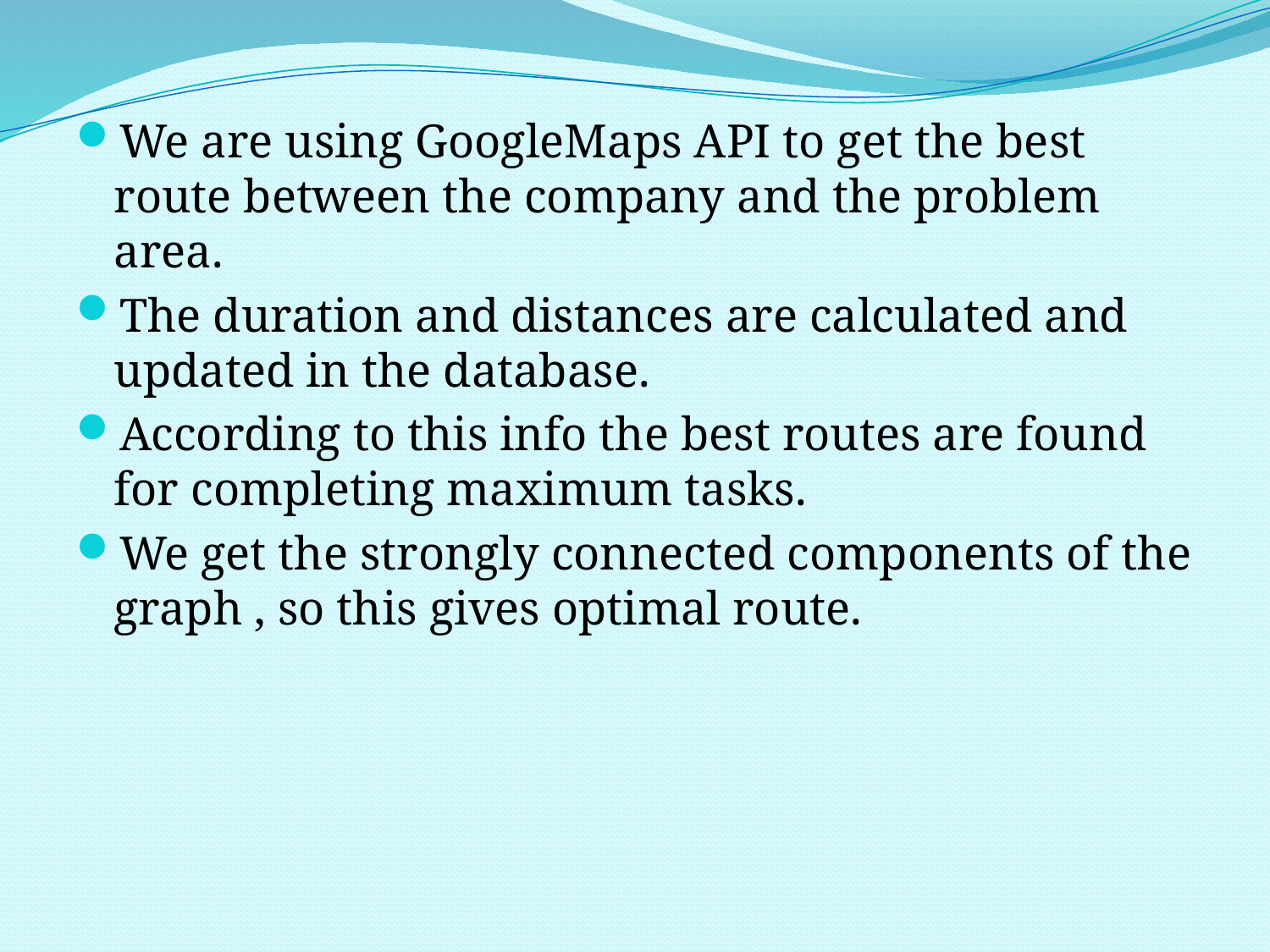

We are using GoogleMaps API to get the best route between the company and the problem area.
The duration and distances are calculated and updated in the database.
According to this info the best routes are found for completing maximum tasks.
We get the strongly connected components of the graph , so this gives optimal route.
#